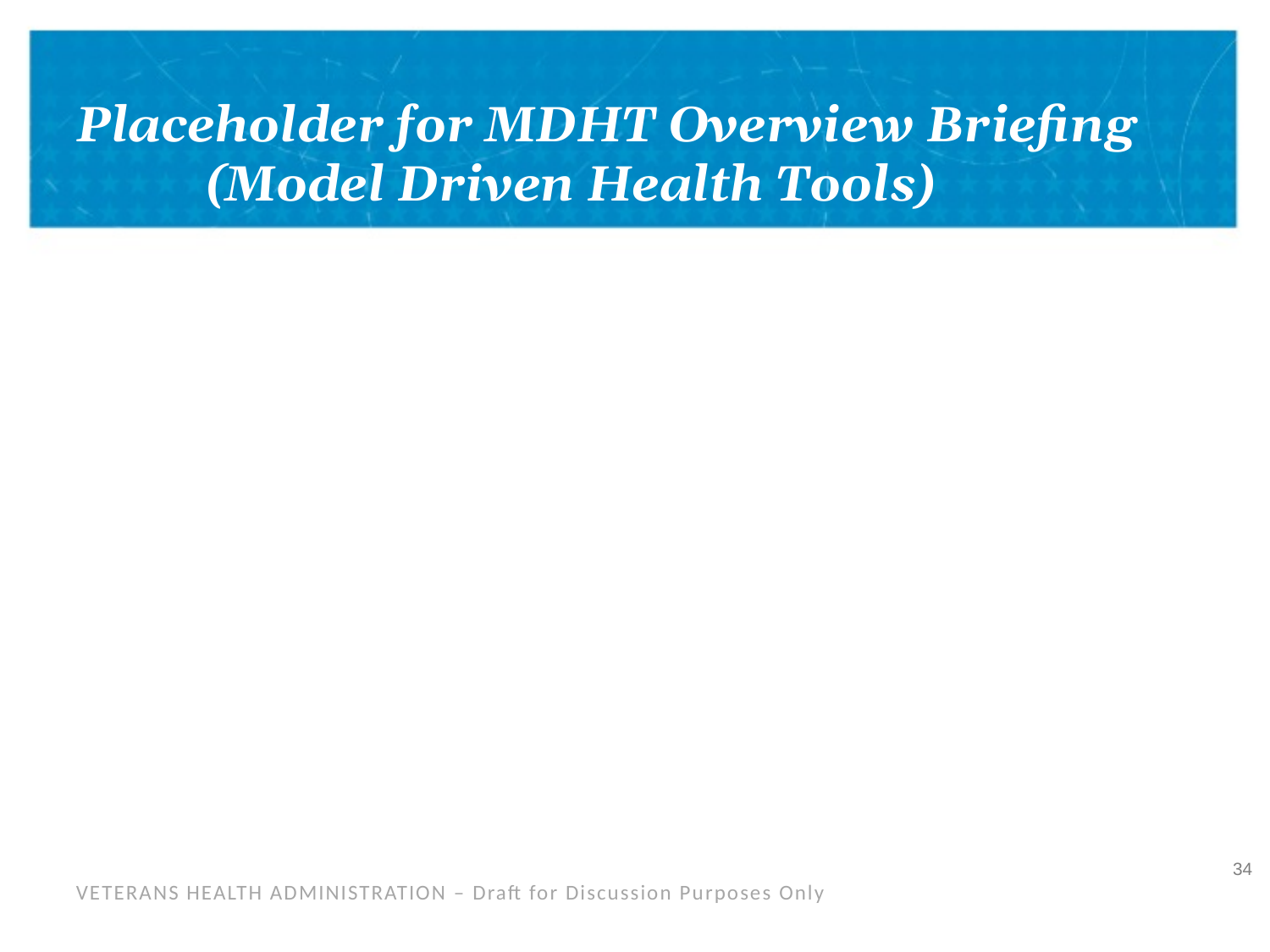

# Placeholder for MDHT Overview Briefing (Model Driven Health Tools)
34